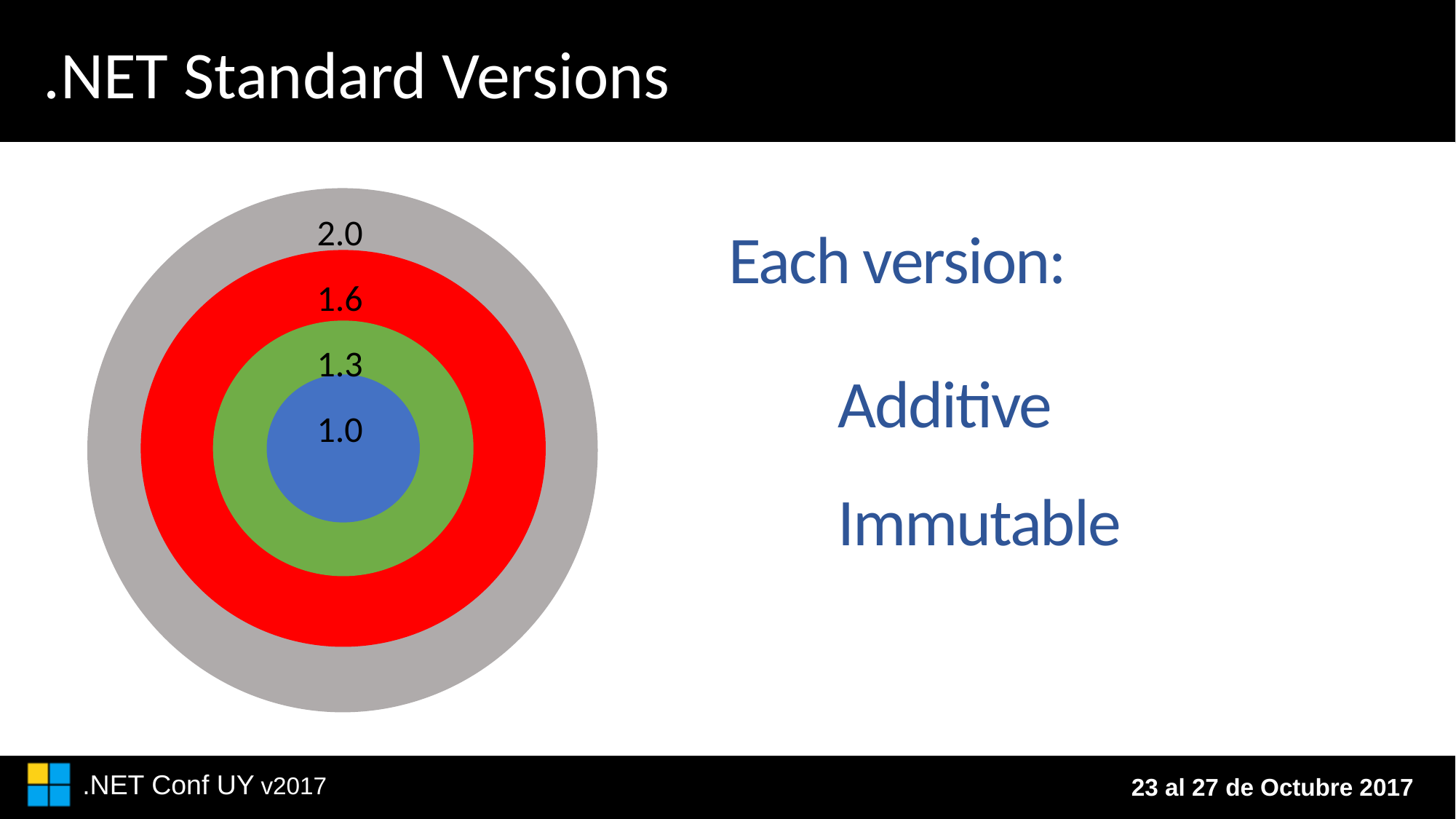

# .NET Standard Versions
2.0
1.6
1.3
1.0

Each version:

	Additive

	Immutable